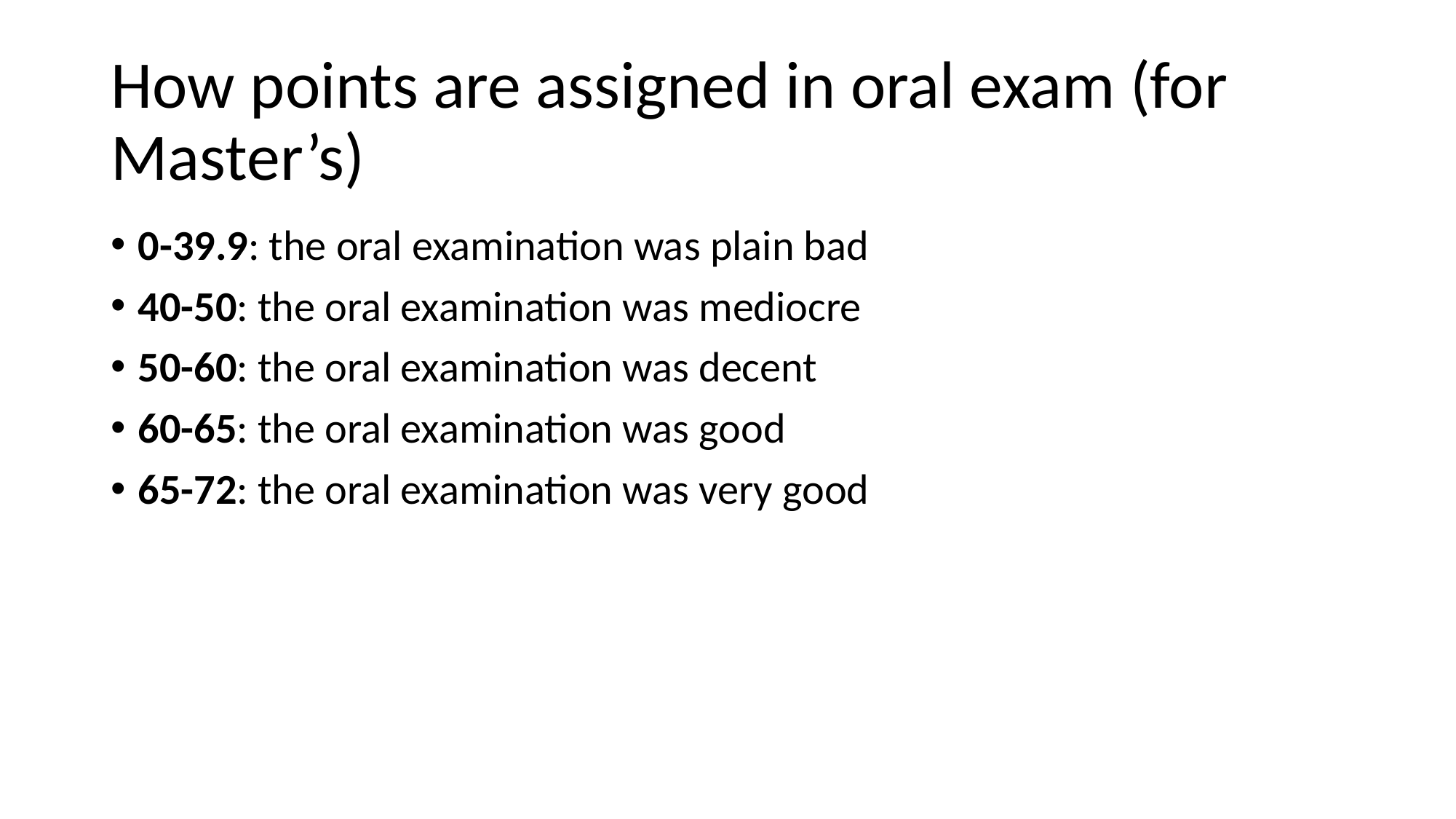

# How points are assigned in oral exam (for Master’s)
0-39.9: the oral examination was plain bad
40-50: the oral examination was mediocre
50-60: the oral examination was decent
60-65: the oral examination was good
65-72: the oral examination was very good